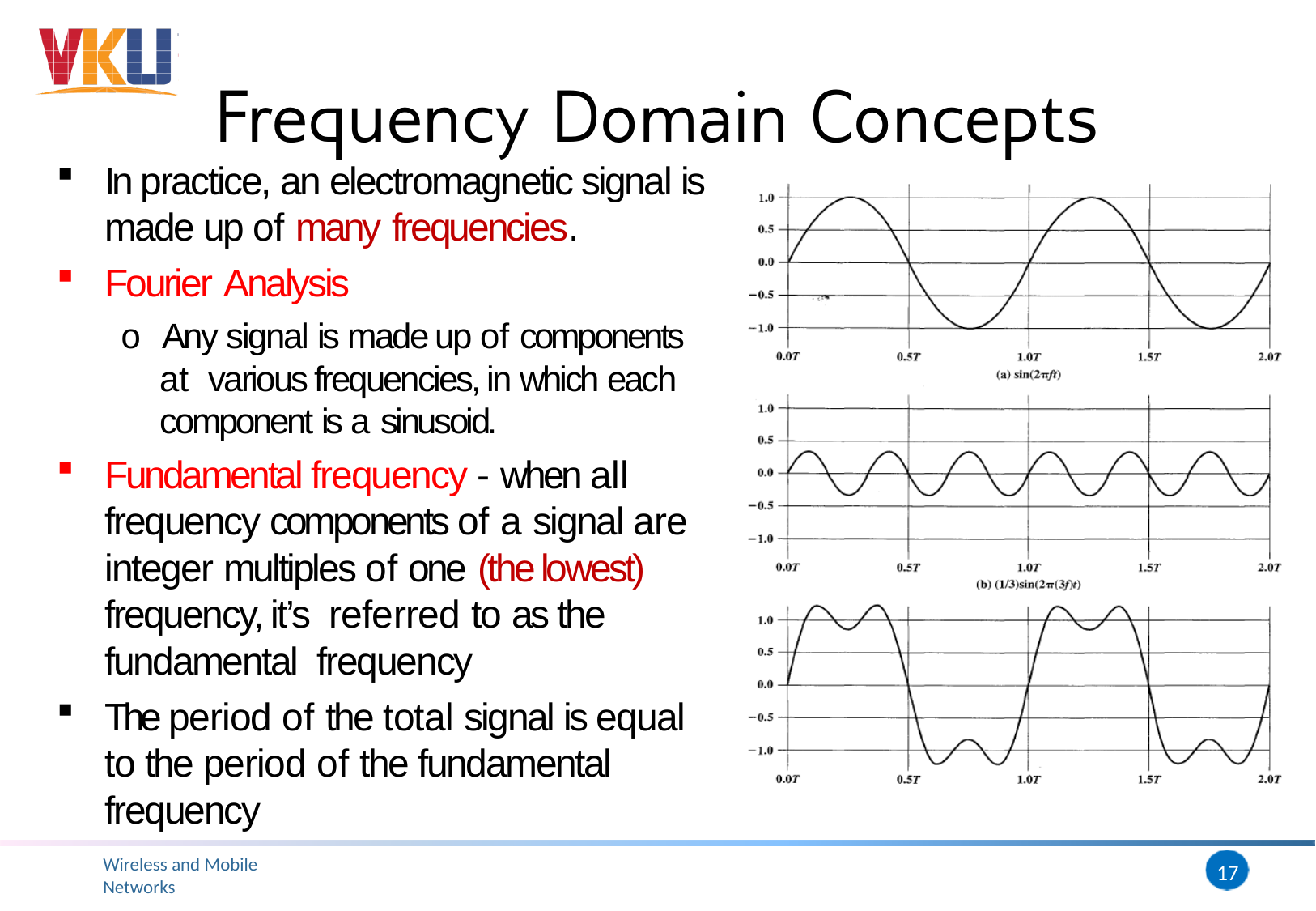

# Frequency Domain Concepts
In practice, an electromagnetic signal is  made up of many frequencies.
Fourier Analysis
o Any signal is made up of components at  various frequencies, in which each  component is a sinusoid.
Fundamental frequency - when all  frequency components of a signal are  integer multiples of one (the lowest) frequency, it’s  referred to as the fundamental  frequency
The period of the total signal is equal  to the period of the fundamental  frequency

Wireless and Mobile Networks
17